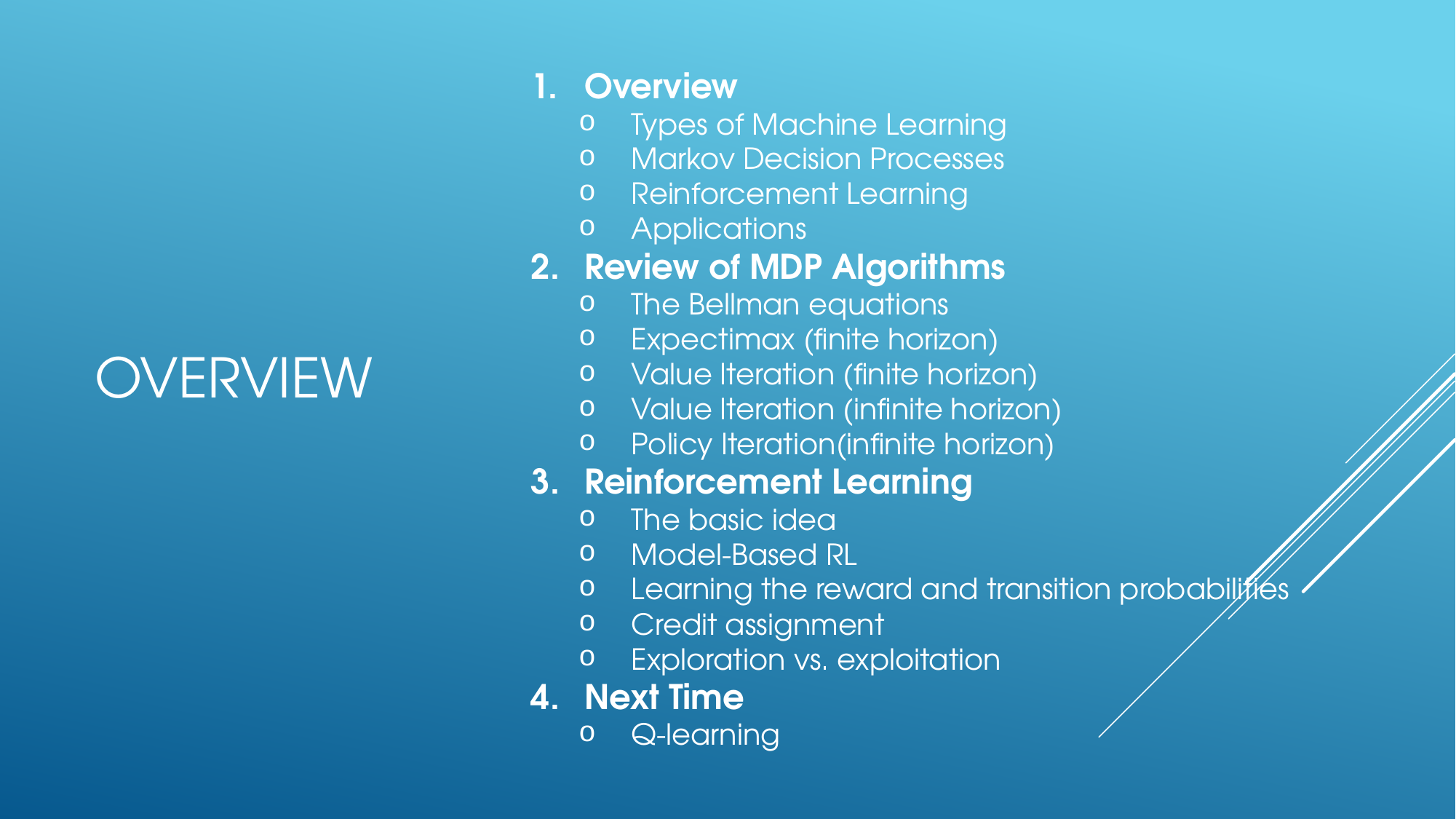

Overview
Types of Machine Learning
Markov Decision Processes
Reinforcement Learning
Applications
Review of MDP Algorithms
The Bellman equations
Expectimax (finite horizon)
Value Iteration (finite horizon)
Value Iteration (infinite horizon)
Policy Iteration(infinite horizon)
Reinforcement Learning
The basic idea
Model-Based RL
Learning the reward and transition probabilities
Credit assignment
Exploration vs. exploitation
Next Time
Q-learning

# Overview